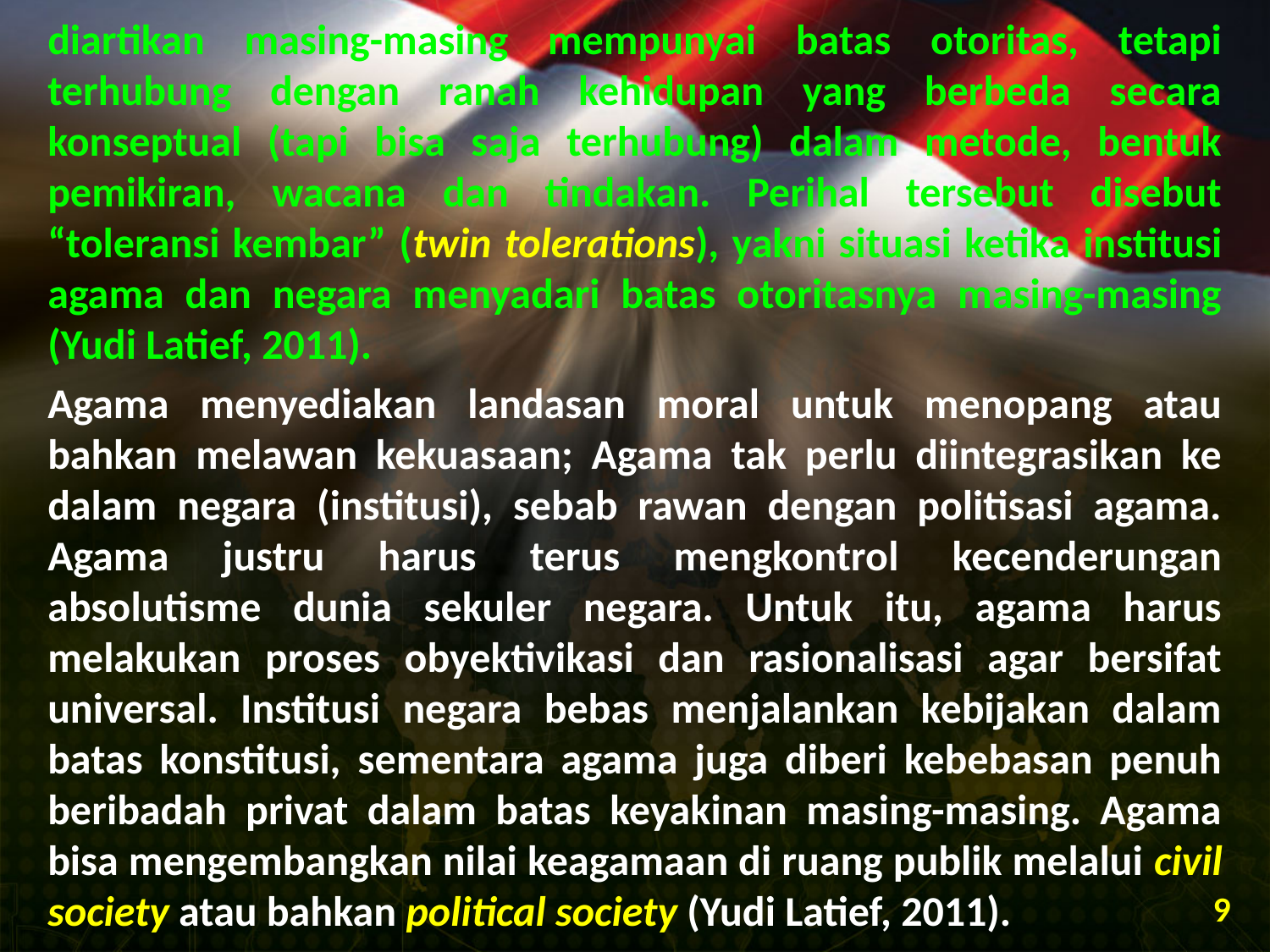

diartikan masing-masing mempunyai batas otoritas, tetapi terhubung dengan ranah kehidupan yang berbeda secara konseptual (tapi bisa saja terhubung) dalam metode, bentuk pemikiran, wacana dan tindakan. Perihal tersebut disebut “toleransi kembar” (twin tolerations), yakni situasi ketika institusi agama dan negara menyadari batas otoritasnya masing-masing (Yudi Latief, 2011).
Agama menyediakan landasan moral untuk menopang atau bahkan melawan kekuasaan; Agama tak perlu diintegrasikan ke dalam negara (institusi), sebab rawan dengan politisasi agama. Agama justru harus terus mengkontrol kecenderungan absolutisme dunia sekuler negara. Untuk itu, agama harus melakukan proses obyektivikasi dan rasionalisasi agar bersifat universal. Institusi negara bebas menjalankan kebijakan dalam batas konstitusi, sementara agama juga diberi kebebasan penuh beribadah privat dalam batas keyakinan masing-masing. Agama bisa mengembangkan nilai keagamaan di ruang publik melalui civil society atau bahkan political society (Yudi Latief, 2011).

9